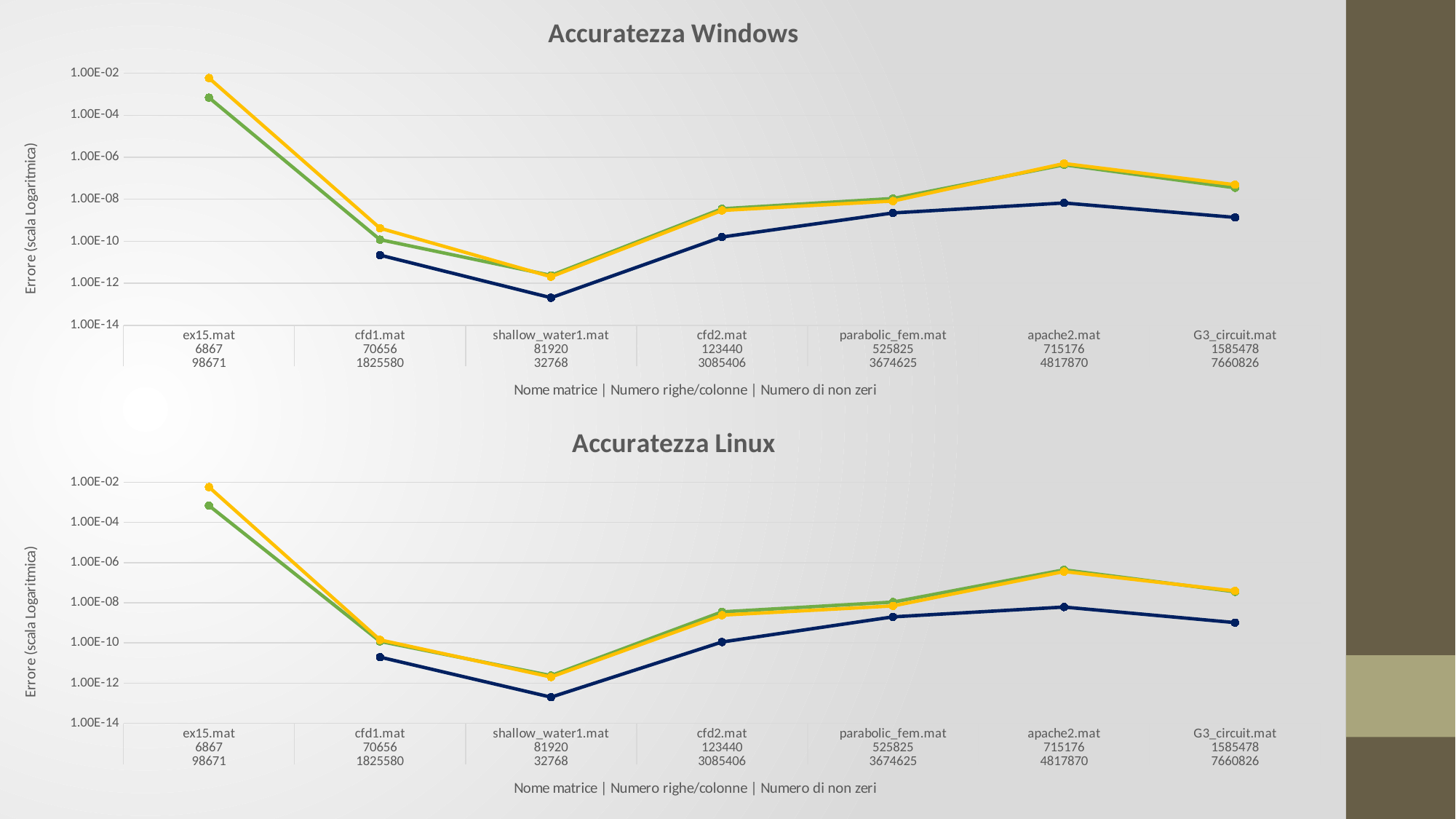

### Chart: Accuratezza Windows

| Category | Matlab Windows | Octave Windows | Scilab Windows  |
|---|---|---|---|
| ex15.mat | 0.0006862 | 0.0058965 | None |
| cfd1.mat | 1.191e-10 | 4.1833e-10 | 2.184e-11 |
| shallow_water1.mat | 2.3768e-12 | 2.0501e-12 | 2.055e-13 |
| cfd2.mat | 3.5352e-09 | 2.9349e-09 | 1.59e-10 |
| parabolic_fem.mat | 1.0874e-08 | 8.2391e-09 | 2.22e-09 |
| apache2.mat | 4.3712e-07 | 5.0076e-07 | 6.668e-09 |
| G3_circuit.mat | 3.5249e-08 | 4.9066e-08 | 1.361e-09 |

### Chart: Accuratezza Linux

| Category | Matlab Linux | Octave Linux | Scilab Linux |
|---|---|---|---|
| ex15.mat | 0.0006862 | 0.0057401 | None |
| cfd1.mat | 1.191e-10 | 1.4193e-10 | 1.965e-11 |
| shallow_water1.mat | 2.3768e-12 | 2.0155e-12 | 1.999e-13 |
| cfd2.mat | 3.5352e-09 | 2.4154e-09 | 1.112e-10 |
| parabolic_fem.mat | 1.0874e-08 | 6.9777e-09 | 1.983e-09 |
| apache2.mat | 4.3712e-07 | 3.5904e-07 | 6.146e-09 |
| G3_circuit.mat | 3.5249e-08 | 3.8986e-08 | 1.027e-09 |